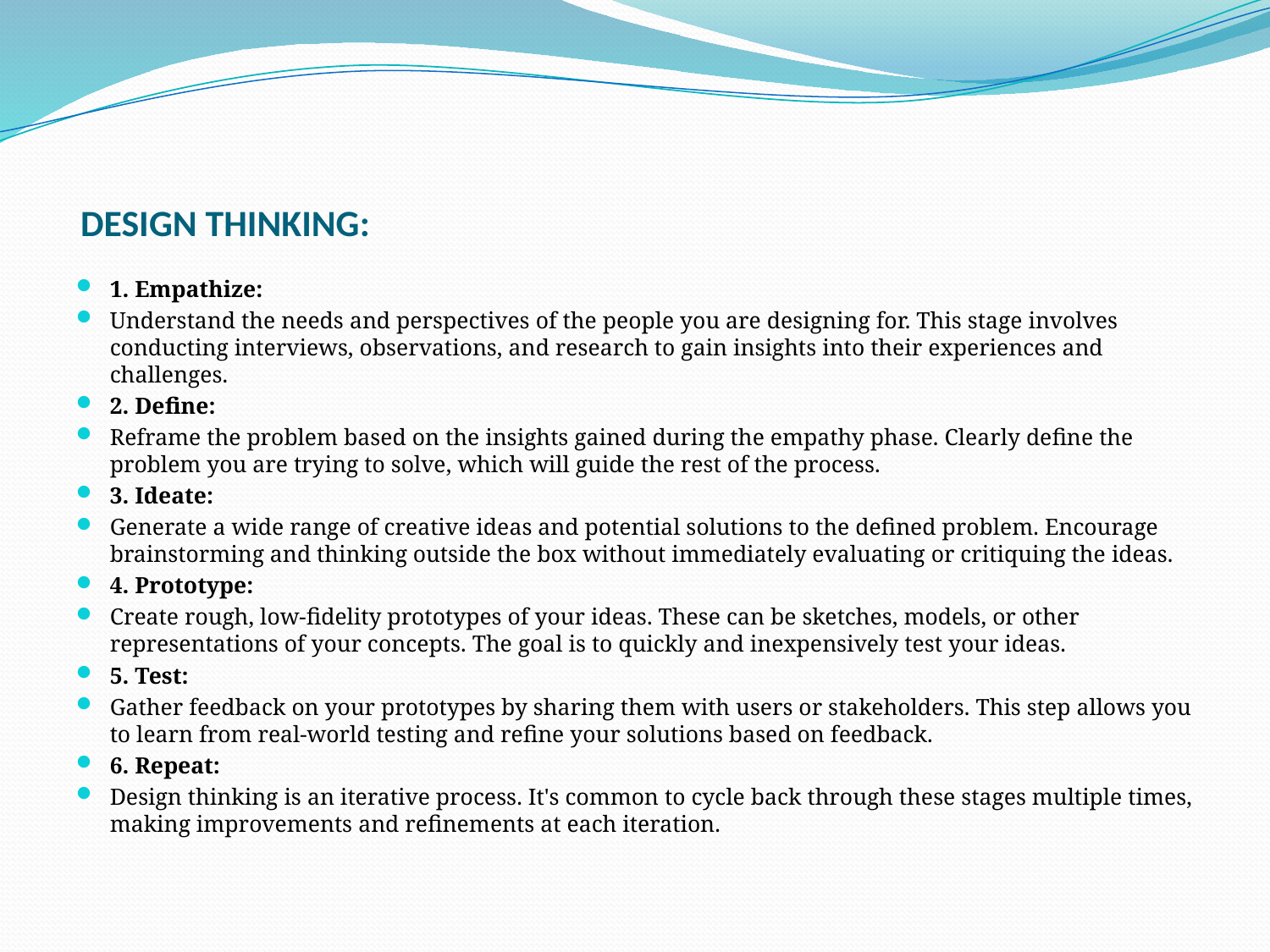

# DESIGN THINKING:
1. Empathize:
Understand the needs and perspectives of the people you are designing for. This stage involves conducting interviews, observations, and research to gain insights into their experiences and challenges.
2. Define:
Reframe the problem based on the insights gained during the empathy phase. Clearly define the problem you are trying to solve, which will guide the rest of the process.
3. Ideate:
Generate a wide range of creative ideas and potential solutions to the defined problem. Encourage brainstorming and thinking outside the box without immediately evaluating or critiquing the ideas.
4. Prototype:
Create rough, low-fidelity prototypes of your ideas. These can be sketches, models, or other representations of your concepts. The goal is to quickly and inexpensively test your ideas.
5. Test:
Gather feedback on your prototypes by sharing them with users or stakeholders. This step allows you to learn from real-world testing and refine your solutions based on feedback.
6. Repeat:
Design thinking is an iterative process. It's common to cycle back through these stages multiple times, making improvements and refinements at each iteration.